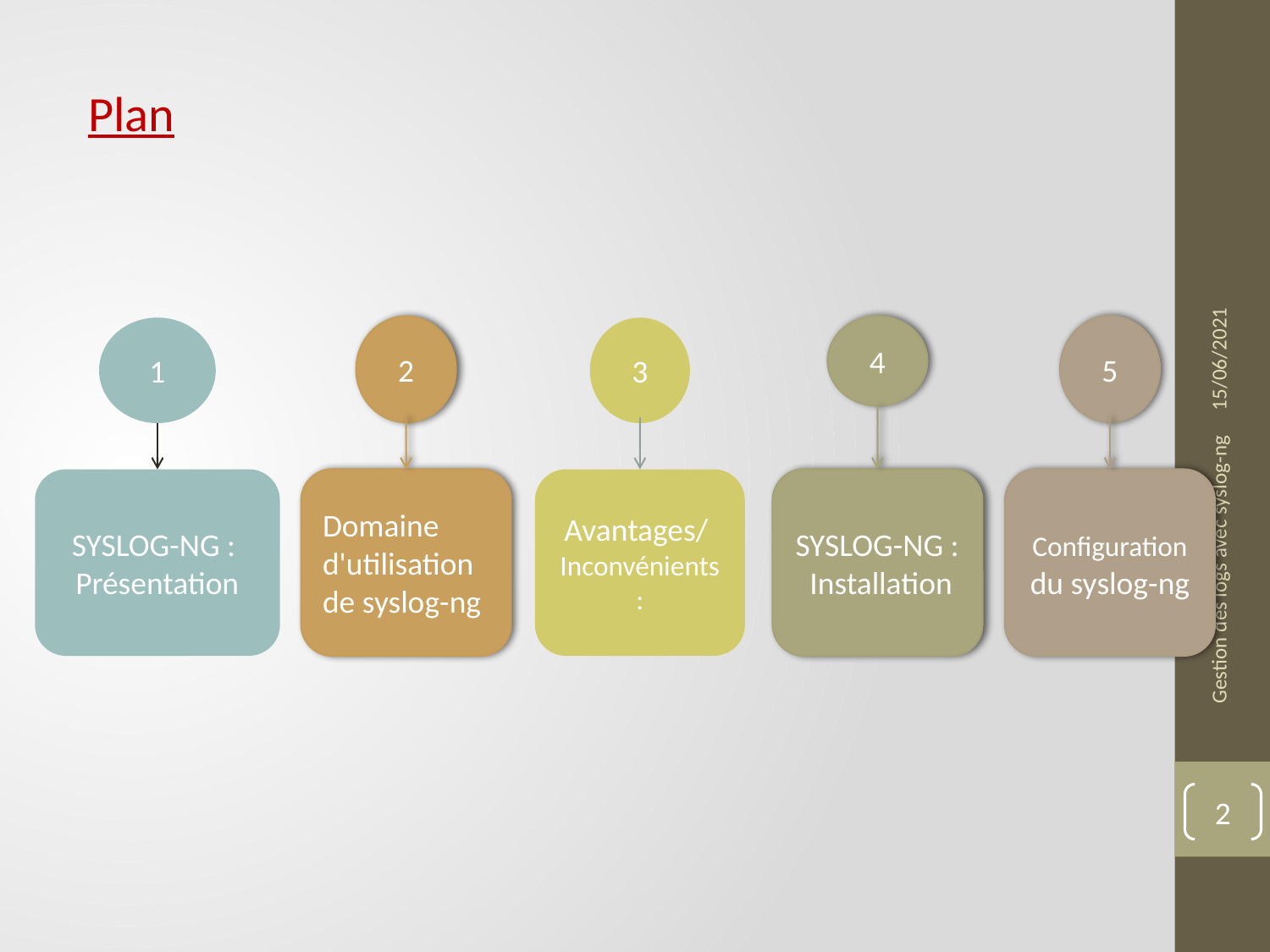

Plan

15/06/2021
5
Configuration du syslog-ng
4
SYSLOG-NG :  Installation
2
Domaine d'utilisation  de syslog-ng
1
SYSLOG-NG :  Présentation
3
Avantages/  Inconvénients :
Gestion des logs avec syslog-ng
2